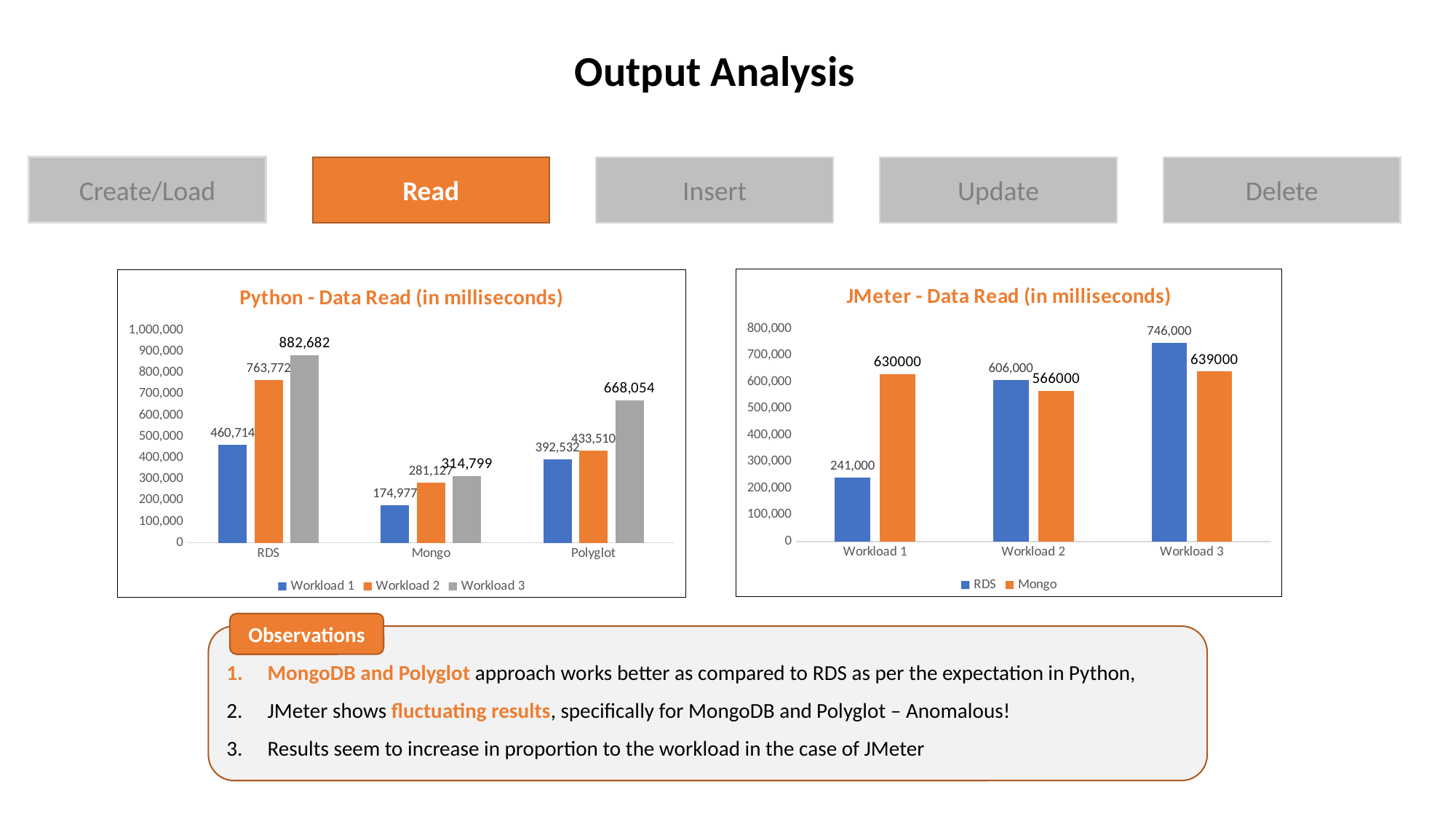

Output Analysis
Create/Load
Read
Insert
Update
Delete

### Chart: JMeter - Data Read (in milliseconds)

| Category | RDS | Mongo |
|---|---|---|
| Workload 1 | 241000.0 | 630000.0 |
| Workload 2 | 606000.0 | 566000.0 |
| Workload 3 | 746000.0 | 639000.0 |

### Chart: Python - Data Read (in milliseconds)

| Category | Workload 1 | Workload 2 | Workload 3 |
|---|---|---|---|
| RDS | 460714.0 | 763772.0 | 882682.0 |
| Mongo | 174977.0 | 281127.0 | 314799.0 |
| Polyglot | 392532.0 | 433510.0 | 668054.0 |
Observations
MongoDB and Polyglot approach works better as compared to RDS as per the expectation in Python,
JMeter shows fluctuating results, specifically for MongoDB and Polyglot – Anomalous!
Results seem to increase in proportion to the workload in the case of JMeter